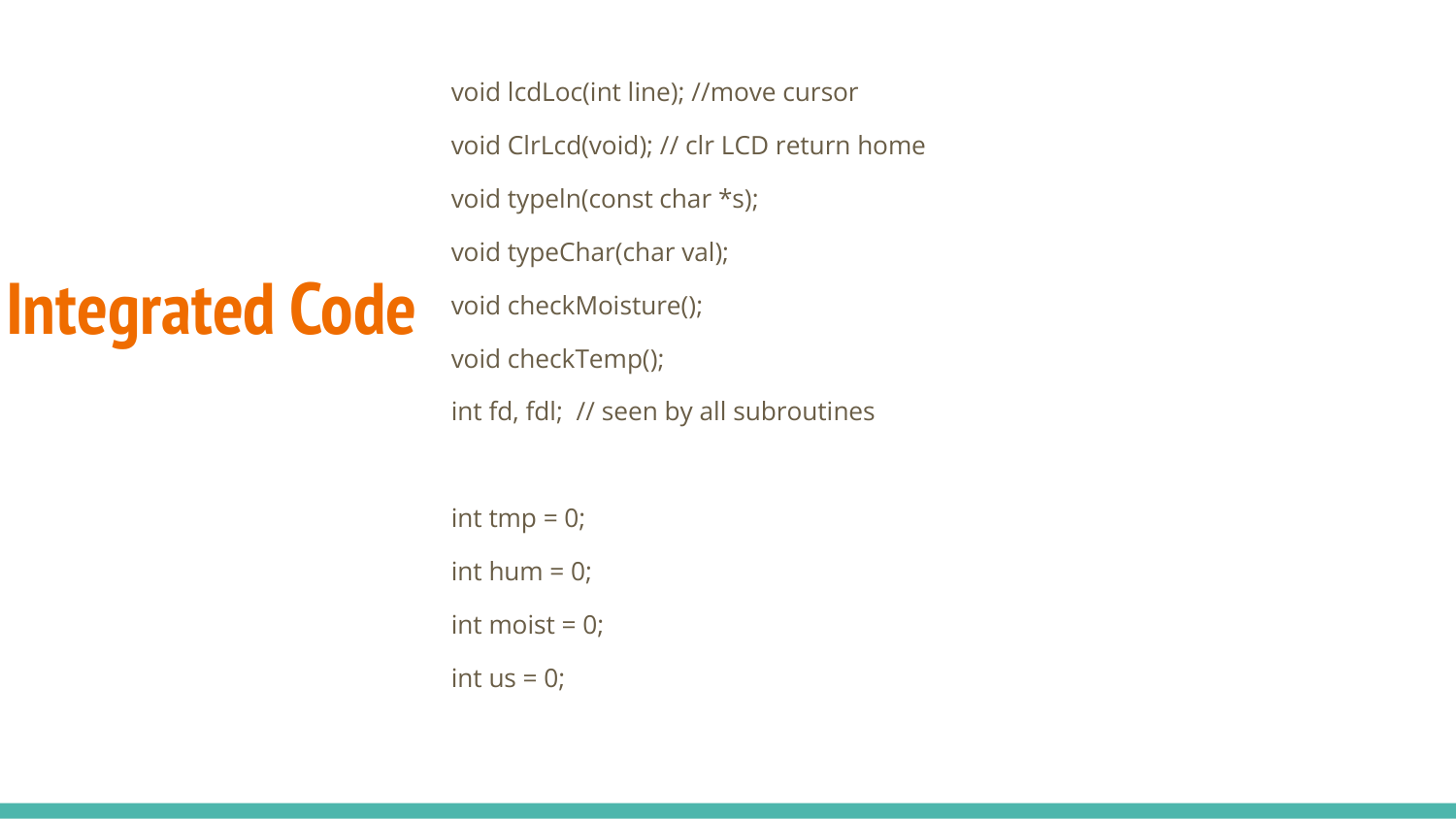

void lcdLoc(int line); //move cursor
void ClrLcd(void); // clr LCD return home
void typeln(const char *s);
void typeChar(char val);
void checkMoisture();
void checkTemp();
int fd, fdl;  // seen by all subroutines

int tmp = 0;
int hum = 0;
int moist = 0;
int us = 0;

# Integrated Code